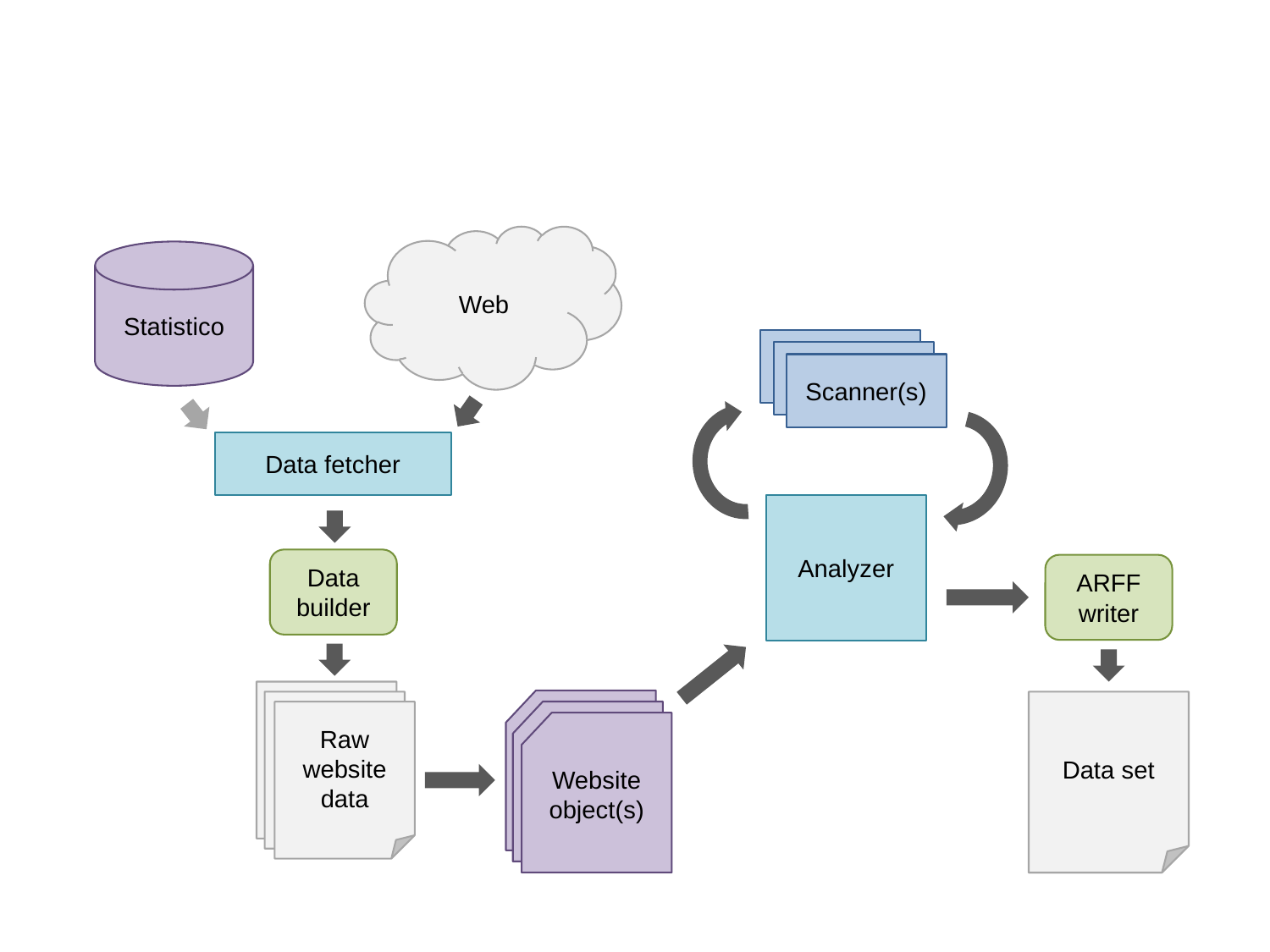

Web
Statistico
Scanner(s)
Scanner(s)
Scanner(s)

Data fetcher
Analyzer

Data builder
ARFF writer

Raw website data
Website object(s)

Raw website data
Data set
Website object(s)

Raw website data
Website object(s)